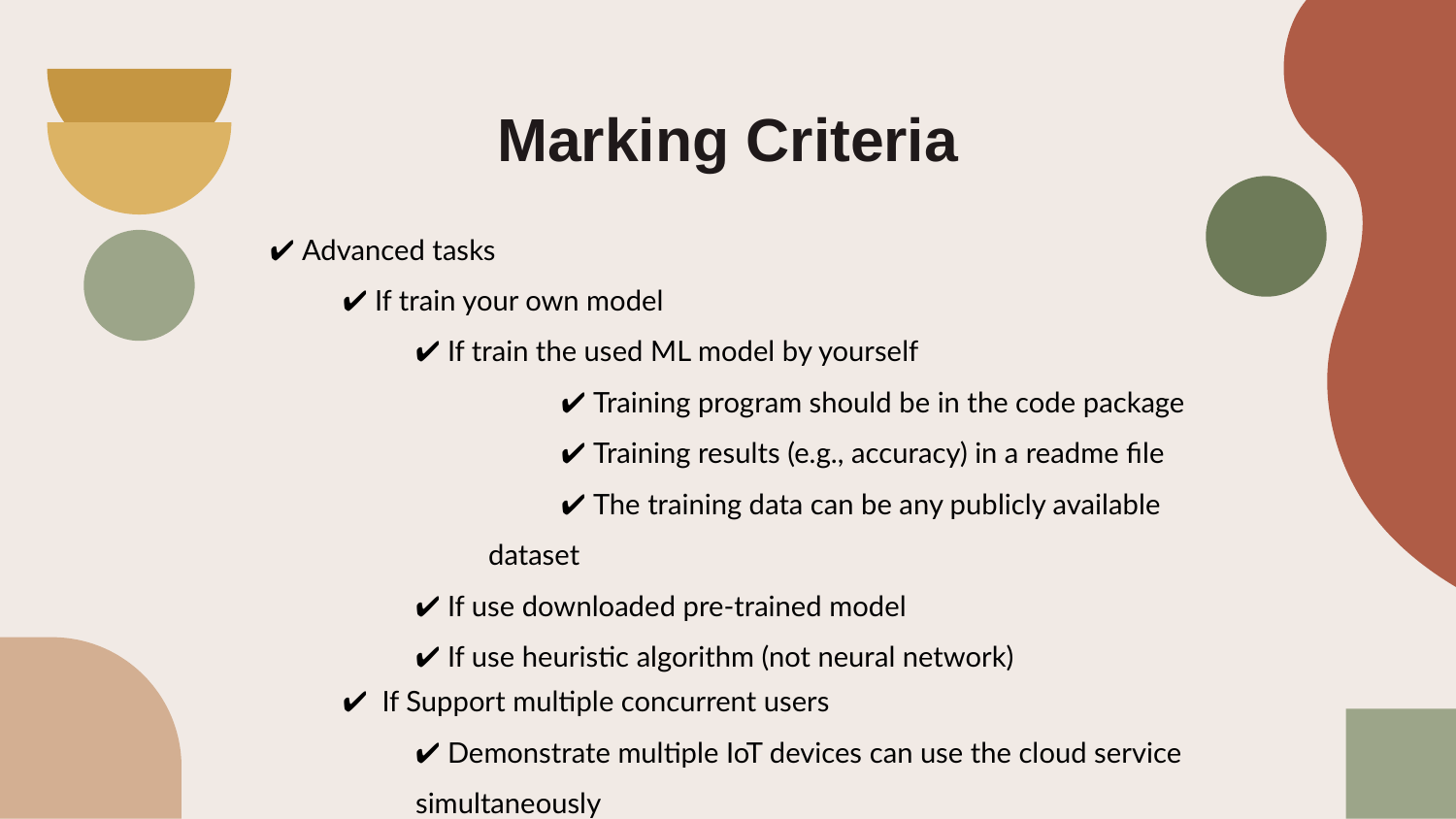

Marking Criteria
✔️ Advanced tasks
✔️ If train your own model
✔️ If train the used ML model by yourself
	✔️ Training program should be in the code package
	✔️ Training results (e.g., accuracy) in a readme file
	✔️ The training data can be any publicly available
dataset
✔️ If use downloaded pre-trained model
✔️ If use heuristic algorithm (not neural network)
✔️  If Support multiple concurrent users
✔️ Demonstrate multiple IoT devices can use the cloud service simultaneously